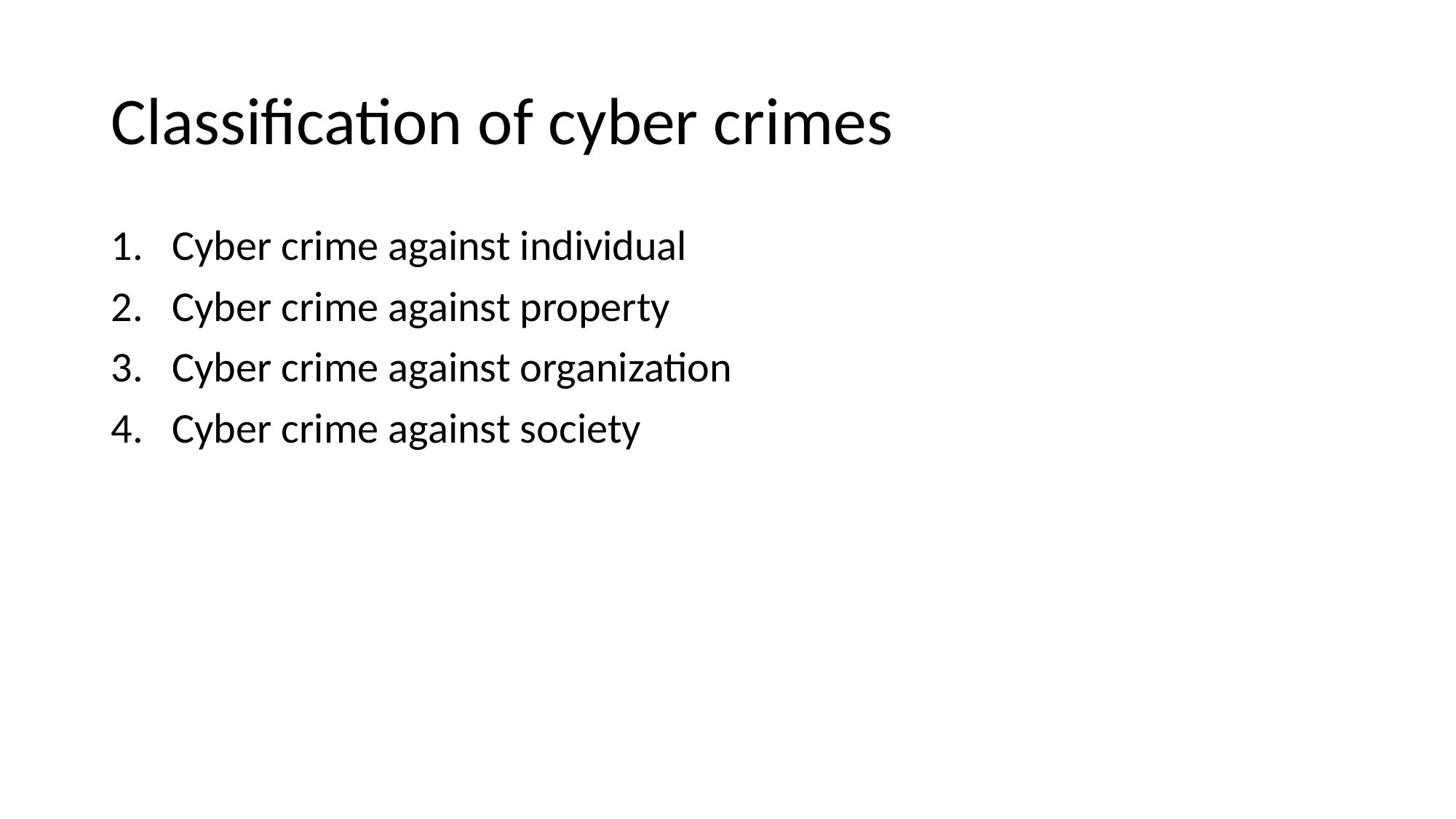

# Classification of cyber crimes
Cyber crime against individual
Cyber crime against property
Cyber crime against organization
Cyber crime against society